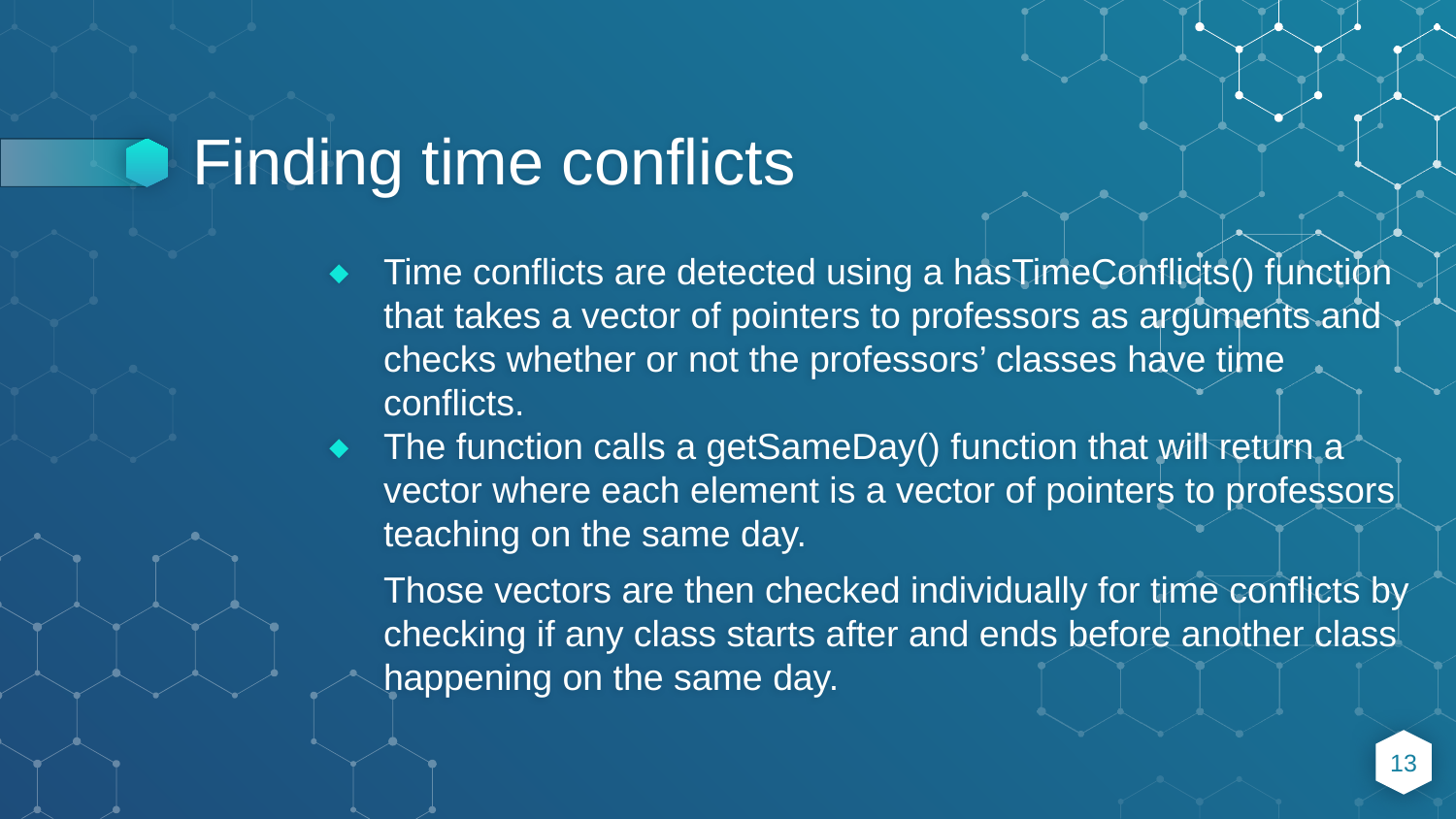

# Finding time conflicts
Time conflicts are detected using a hasTimeConflicts() function that takes a vector of pointers to professors as arguments and checks whether or not the professors’ classes have time conflicts.
The function calls a getSameDay() function that will return a vector where each element is a vector of pointers to professors teaching on the same day.
Those vectors are then checked individually for time conflicts by checking if any class starts after and ends before another class happening on the same day.
13